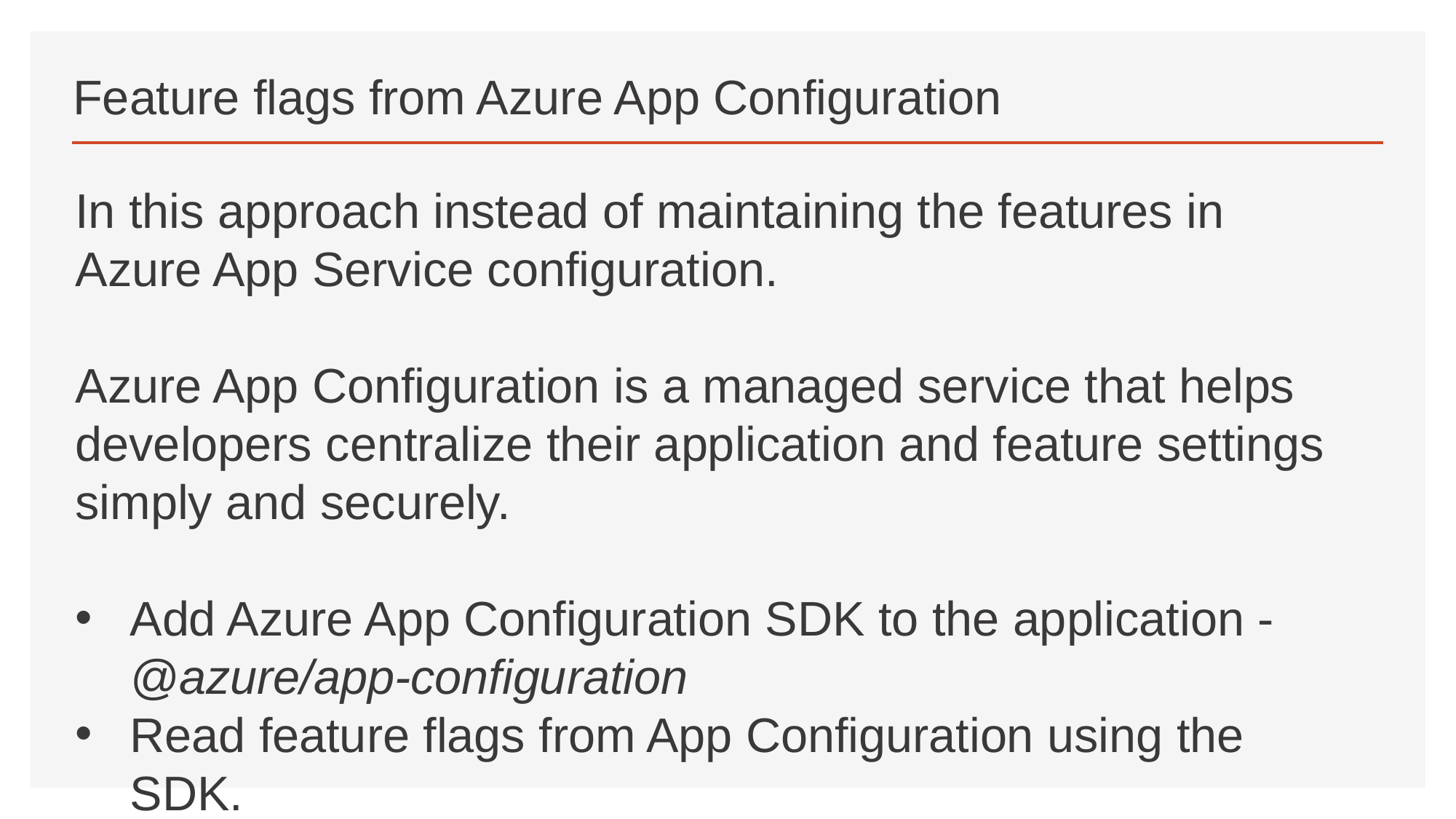

# Feature flags from Azure App Configuration
In this approach instead of maintaining the features in Azure App Service configuration.

Azure App Configuration is a managed service that helps developers centralize their application and feature settings simply and securely.

Add Azure App Configuration SDK to the application - @azure/app-configuration
Read feature flags from App Configuration using the SDK.